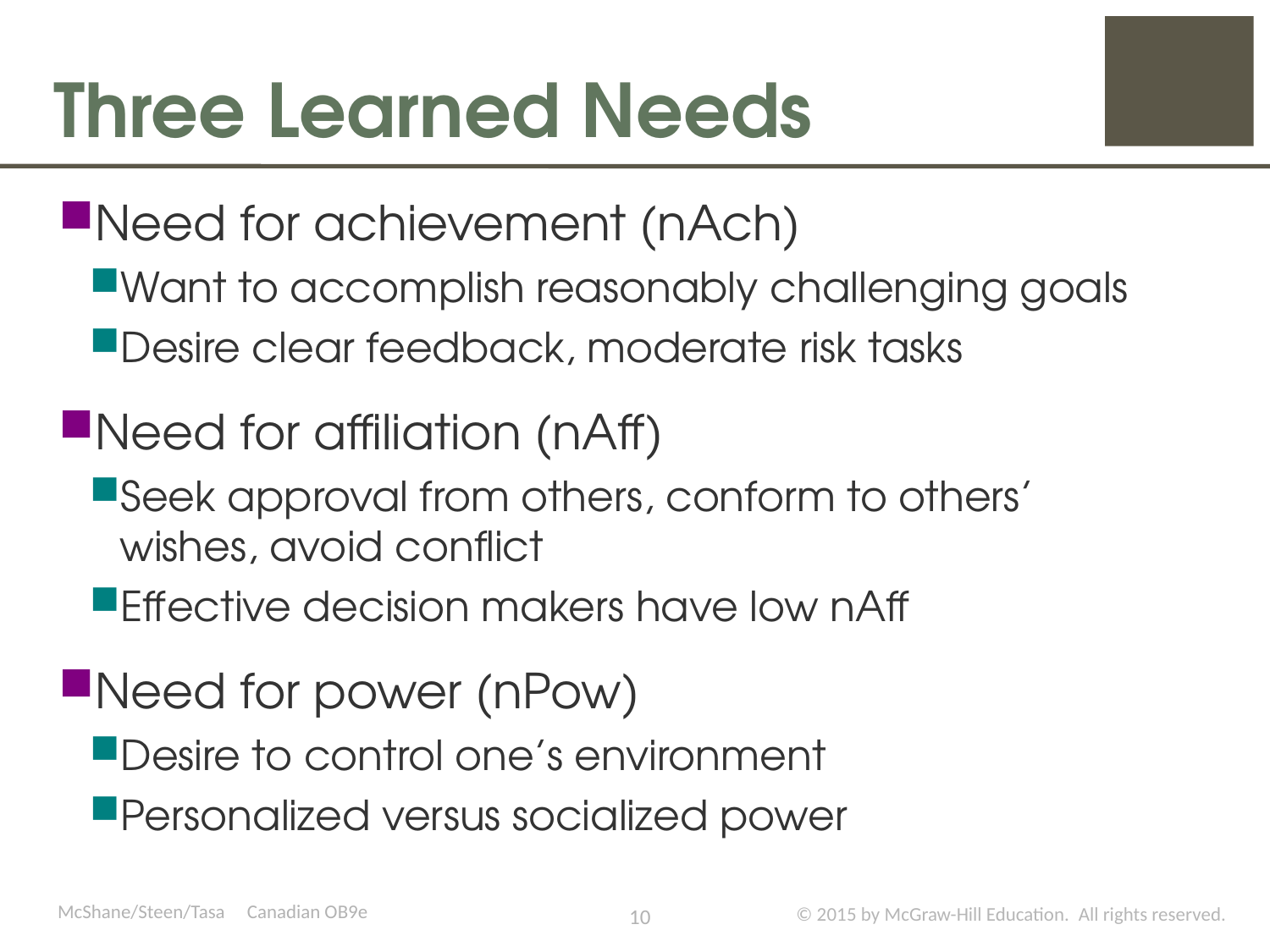

# Three Learned Needs
Need for achievement (nAch)
Want to accomplish reasonably challenging goals
Desire clear feedback, moderate risk tasks
Need for affiliation (nAff)
Seek approval from others, conform to others’ wishes, avoid conflict
Effective decision makers have low nAff
Need for power (nPow)
Desire to control one’s environment
Personalized versus socialized power
McShane/Steen/Tasa     Canadian OB9e
10
© 2015 by McGraw-Hill Education.  All rights reserved.